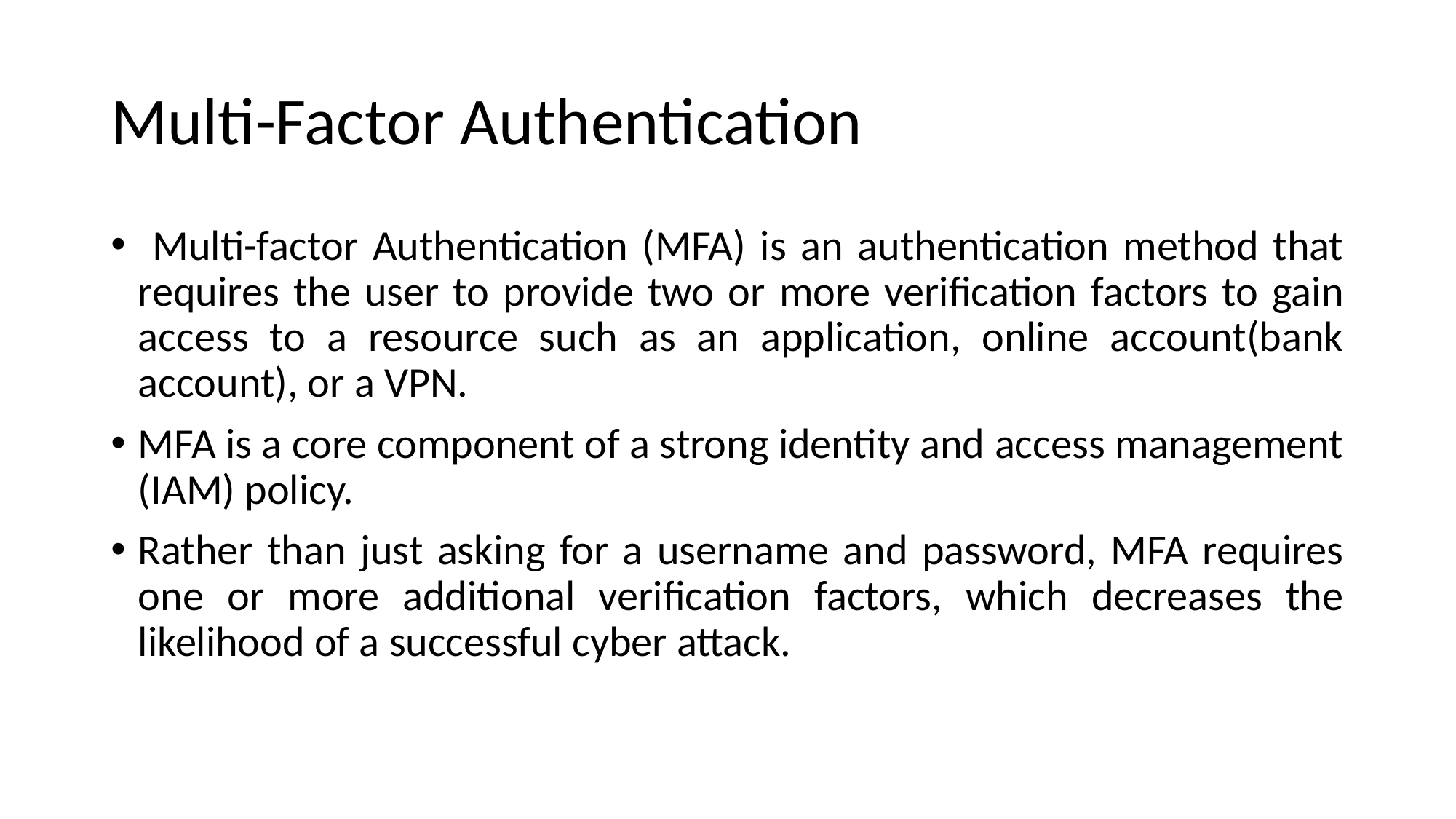

# Multi-Factor Authentication
 Multi-factor Authentication (MFA) is an authentication method that requires the user to provide two or more verification factors to gain access to a resource such as an application, online account(bank account), or a VPN.
MFA is a core component of a strong identity and access management (IAM) policy.
Rather than just asking for a username and password, MFA requires one or more additional verification factors, which decreases the likelihood of a successful cyber attack.